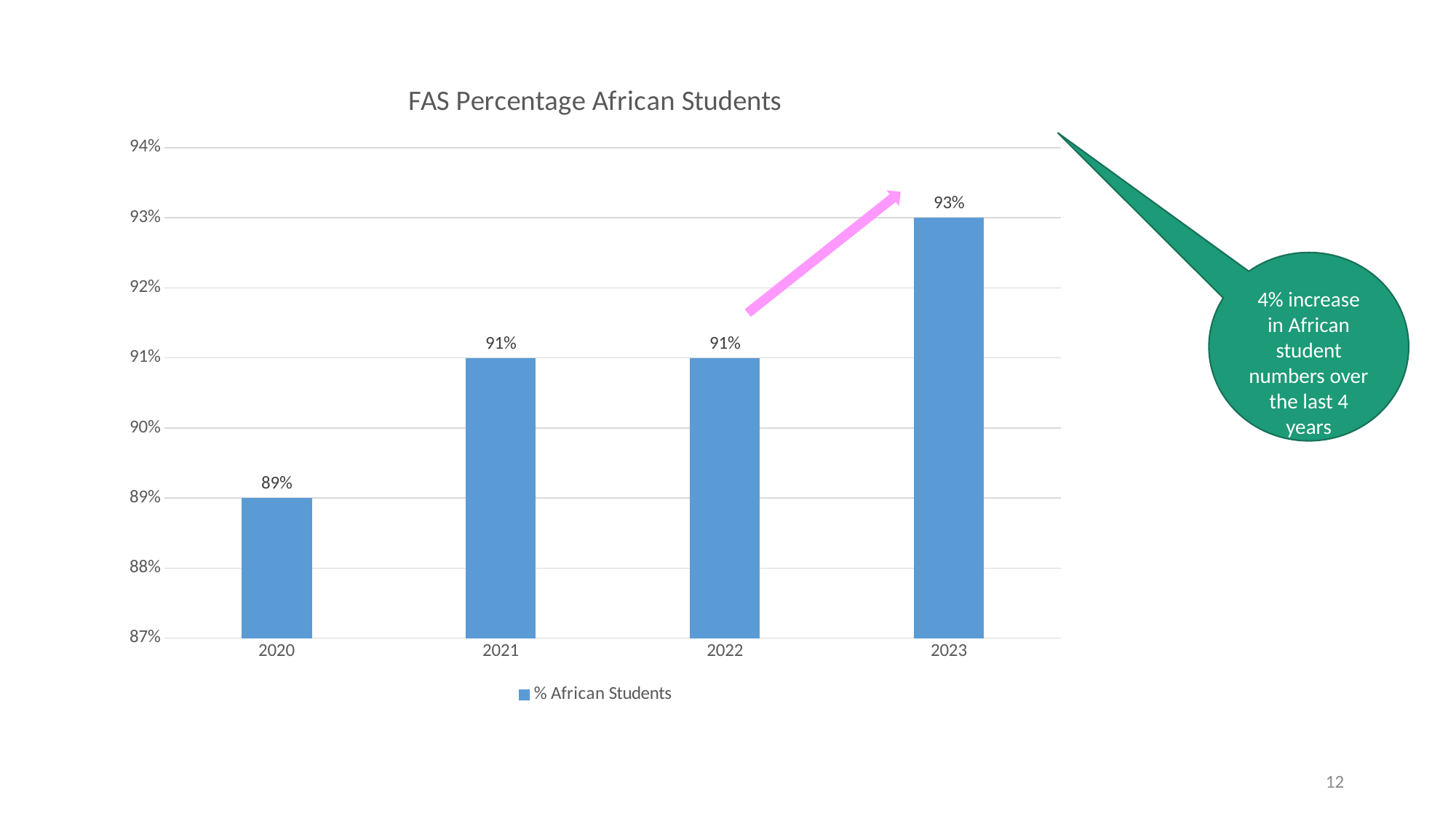

### Chart: FAS Percentage African Students

| Category | % African Students |
|---|---|
| 2020 | 0.89 |
| 2021 | 0.91 |
| 2022 | 0.91 |
| 2023 | 0.93 |
4% increase in African student numbers over the last 4 years
12